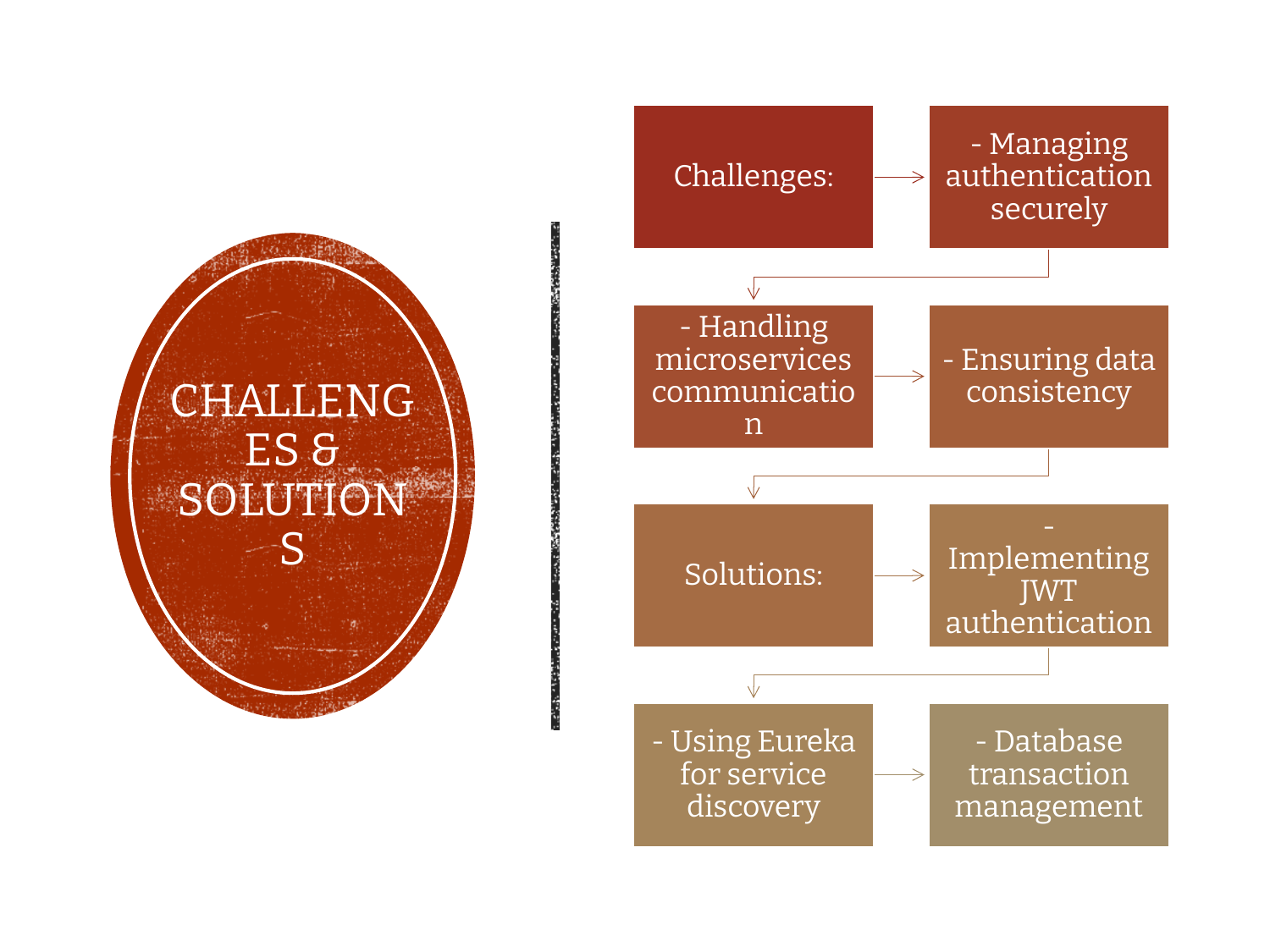

Challenges:

- Managing authentication securely

- Handling microservices communication

- Ensuring data consistency

Solutions:

- Implementing JWT authentication

- Using Eureka for service discovery
- Database transaction management

# Challenges & Solutions